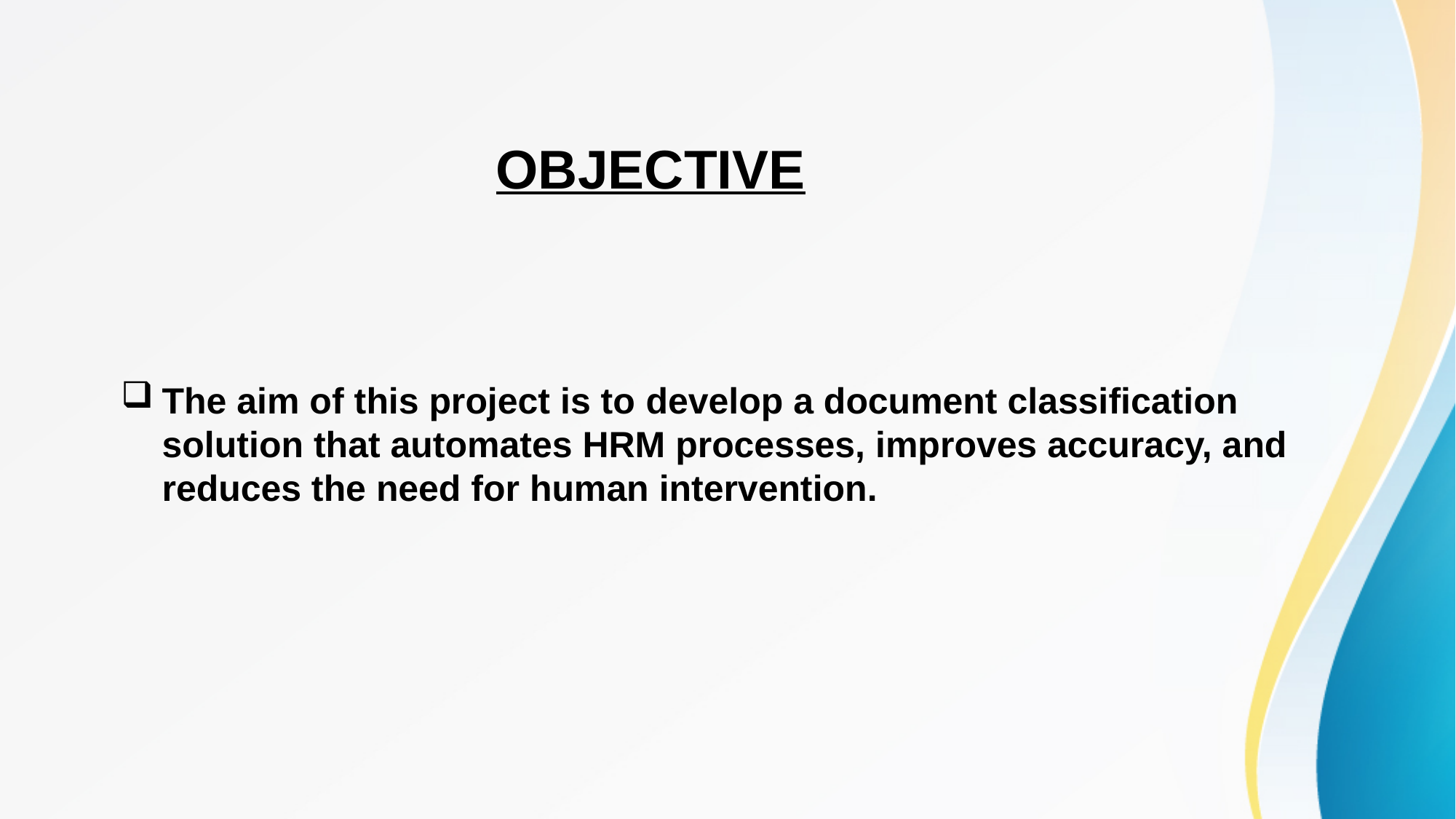

# OBJECTIVE

The aim of this project is to develop a document classification solution that automates HRM processes, improves accuracy, and reduces the need for human intervention.